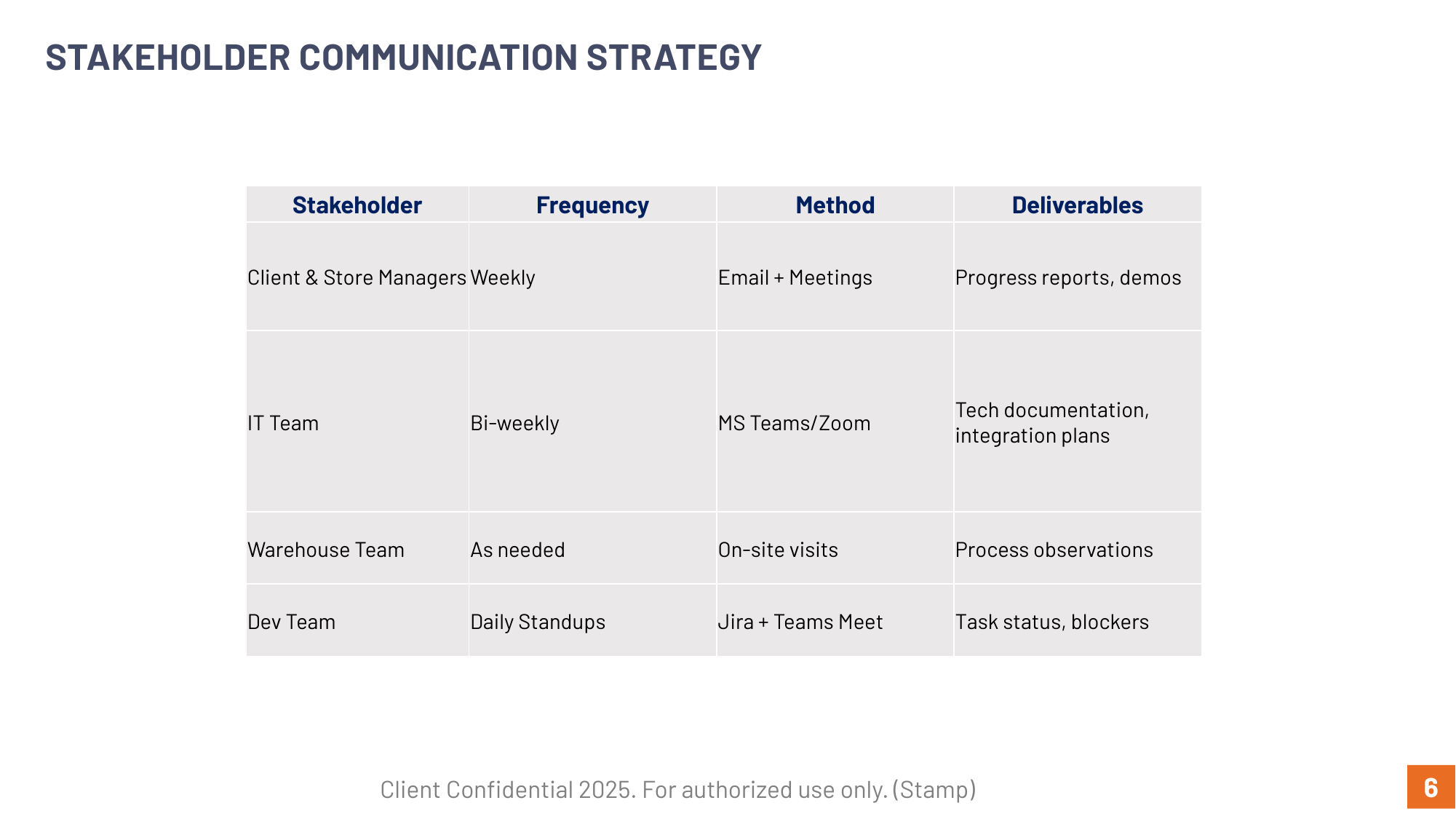

# Stakeholder Communication Strategy

| Stakeholder | Frequency | Method | Deliverables |
| --- | --- | --- | --- |
| Client & Store Managers | Weekly | Email + Meetings | Progress reports, demos |
| IT Team | Bi-weekly | MS Teams/Zoom | Tech documentation, integration plans |
| Warehouse Team | As needed | On-site visits | Process observations |
| Dev Team | Daily Standups | Jira + Teams Meet | Task status, blockers |
6
Client Confidential 2025. For authorized use only. (Stamp)